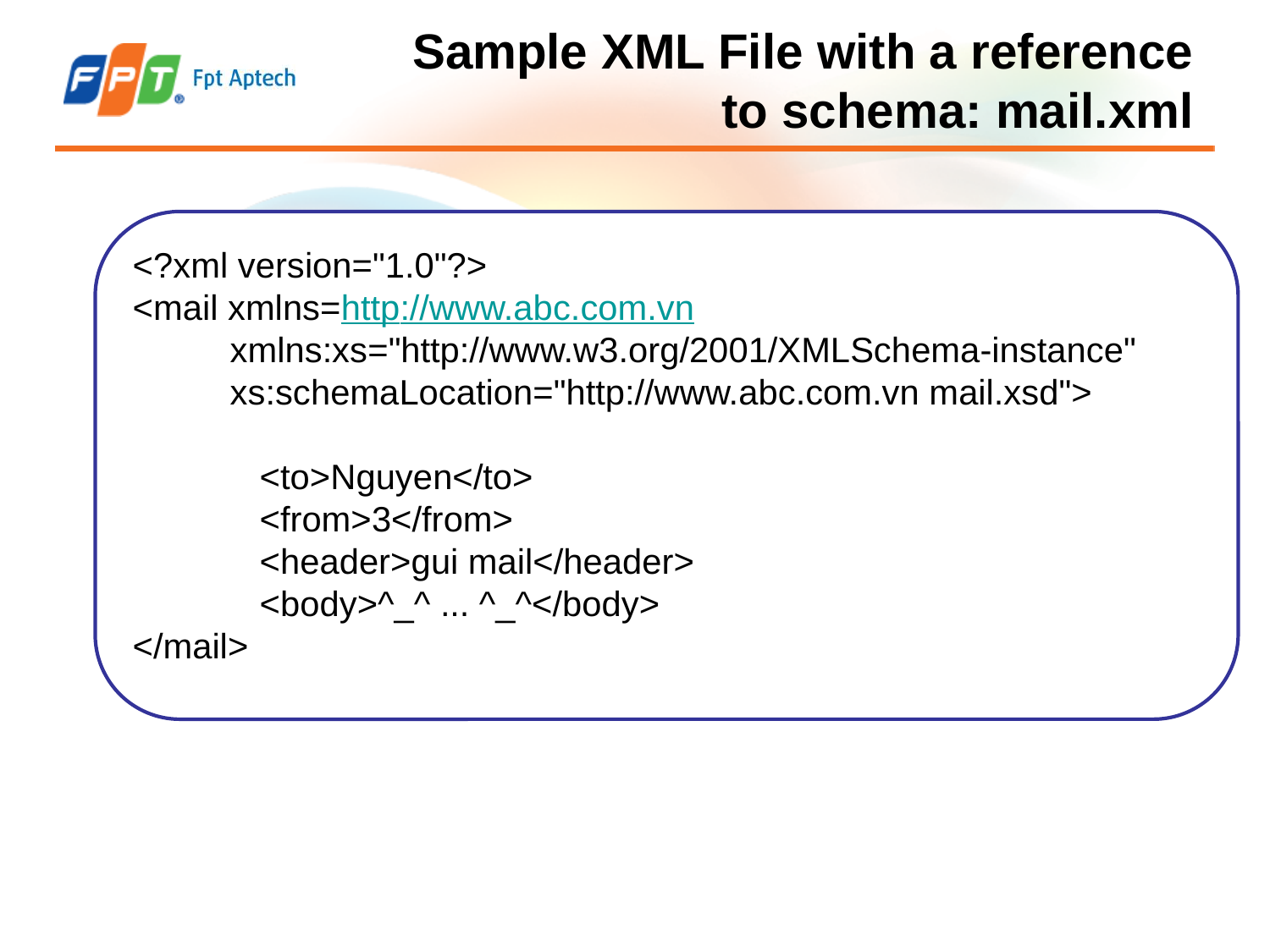

# Sample XML File with a reference to schema: mail.xml
<?xml version="1.0"?>
<mail xmlns=http://www.abc.com.vn
          xmlns:xs="http://www.w3.org/2001/XMLSchema-instance"
          xs:schemaLocation="http://www.abc.com.vn mail.xsd">

	<to>Nguyen</to>
	<from>3</from>
	<header>gui mail</header>
	<body>^_^ ... ^_^</body>
</mail>